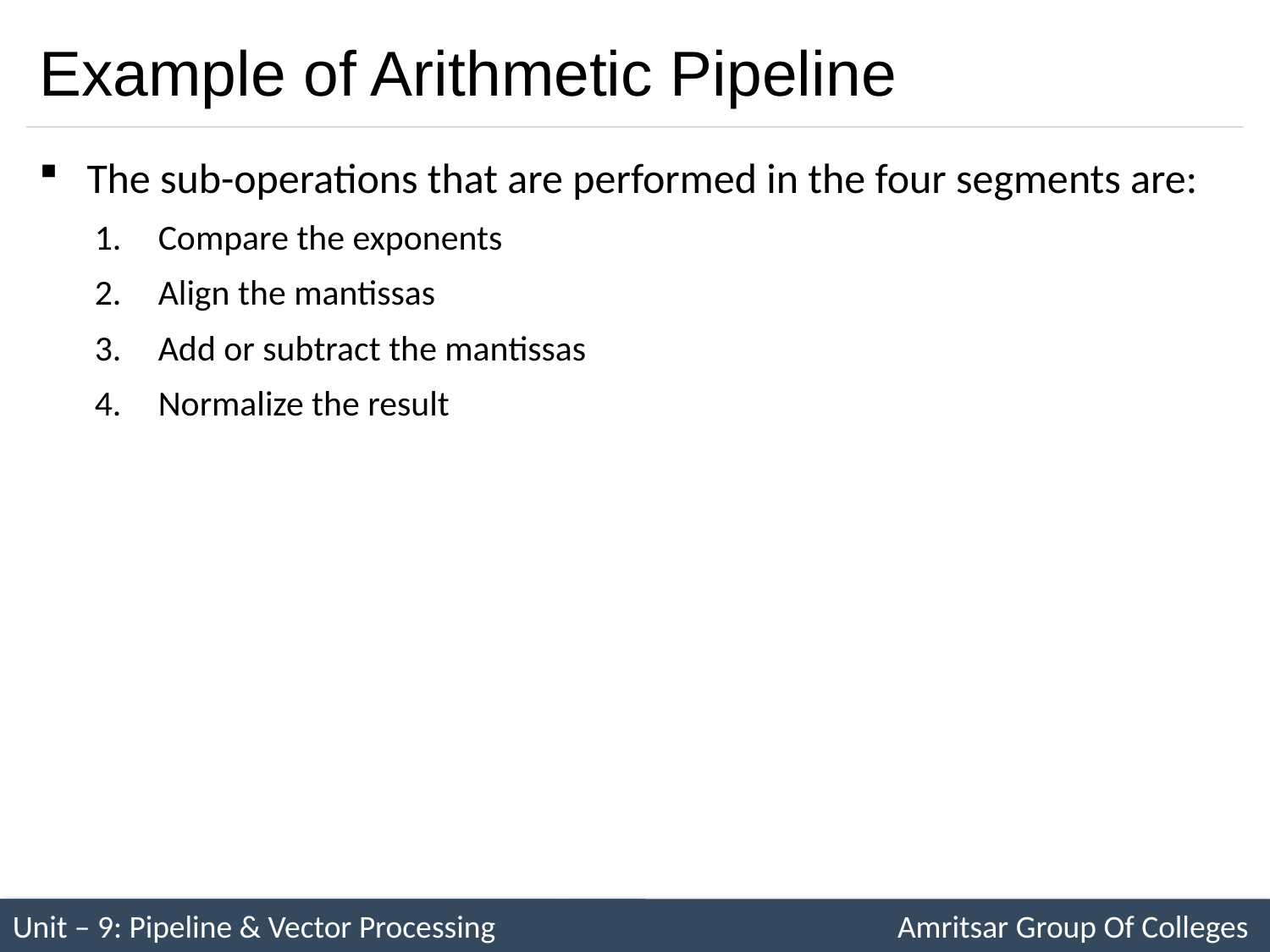

# Example of Arithmetic Pipeline
The sub-operations that are performed in the four segments are:
Compare the exponents
Align the mantissas
Add or subtract the mantissas
Normalize the result
Unit – 9: Pipeline & Vector Processing                                                        Amritsar Group Of Colleges